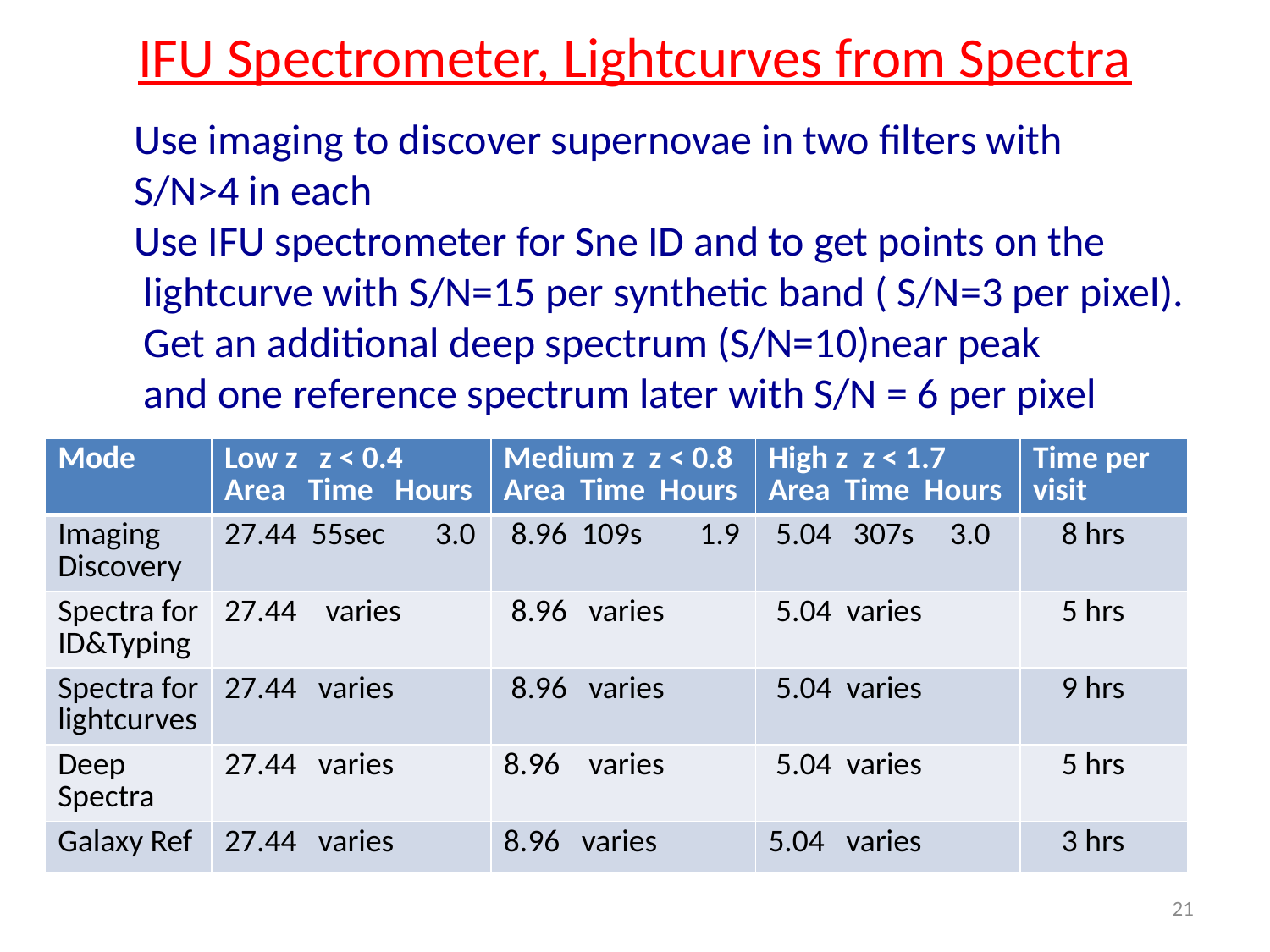

# IFU Spectrometer, Lightcurves from Spectra
Use imaging to discover supernovae in two filters with
S/N>4 in each
Use IFU spectrometer for Sne ID and to get points on the
 lightcurve with S/N=15 per synthetic band ( S/N=3 per pixel).
 Get an additional deep spectrum (S/N=10)near peak
 and one reference spectrum later with S/N = 6 per pixel

| Mode | Low z z < 0.4 Area Time Hours | Medium z z < 0.8 Area Time Hours | High z z < 1.7 Area Time Hours | Time per visit |
| --- | --- | --- | --- | --- |
| Imaging Discovery | 27.44 55sec 3.0 | 8.96 109s 1.9 | 5.04 307s 3.0 | 8 hrs |
| Spectra for ID&Typing | 27.44 varies | 8.96 varies | 5.04 varies | 5 hrs |
| Spectra for lightcurves | 27.44 varies | 8.96 varies | 5.04 varies | 9 hrs |
| Deep Spectra | 27.44 varies | 8.96 varies | 5.04 varies | 5 hrs |
| Galaxy Ref | 27.44 varies | 8.96 varies | 5.04 varies | 3 hrs |
21